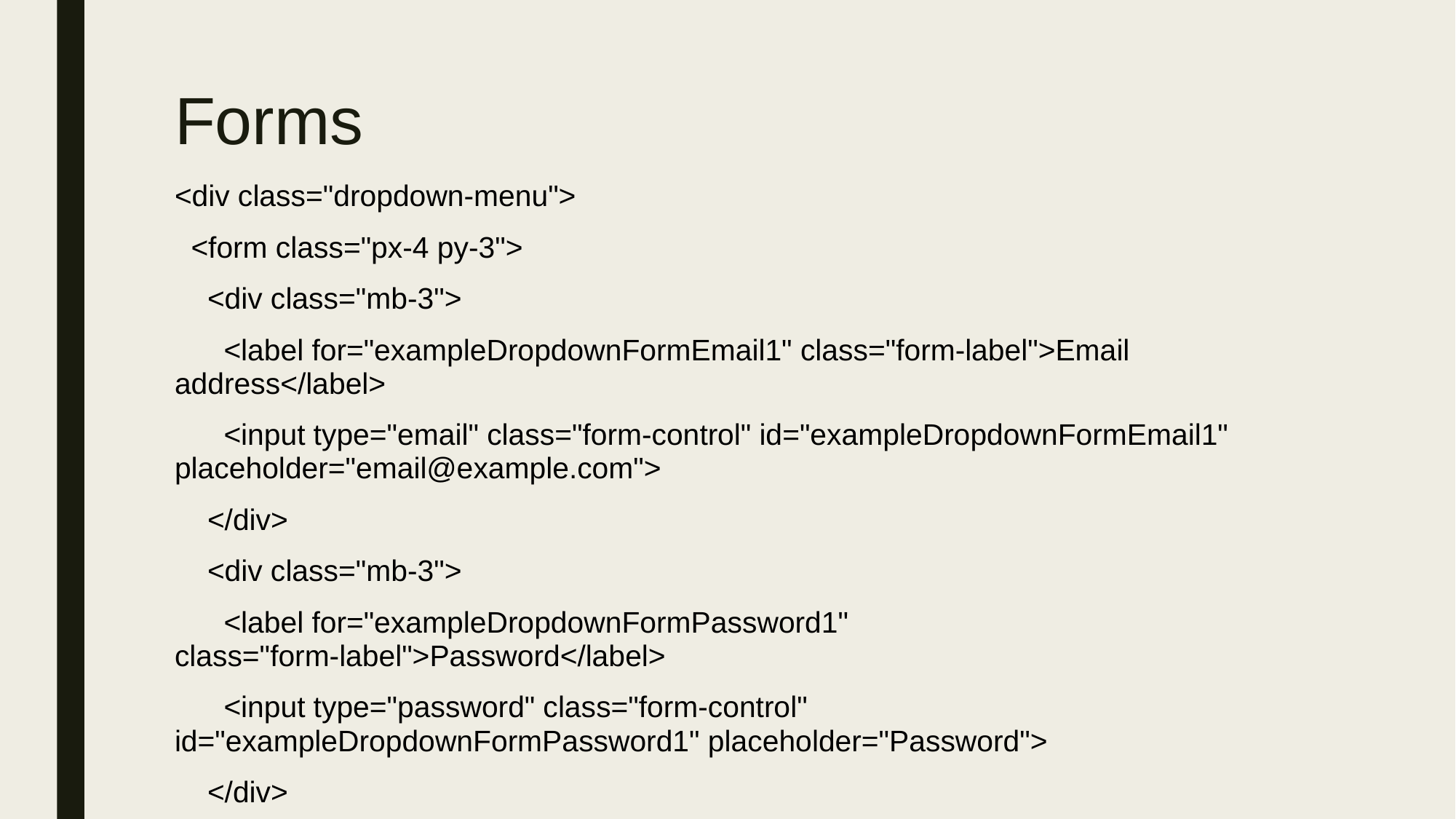

# Forms
<div class="dropdown-menu">
  <form class="px-4 py-3">
    <div class="mb-3">
      <label for="exampleDropdownFormEmail1" class="form-label">Email address</label>
      <input type="email" class="form-control" id="exampleDropdownFormEmail1" placeholder="email@example.com">
    </div>
    <div class="mb-3">
      <label for="exampleDropdownFormPassword1" class="form-label">Password</label>
      <input type="password" class="form-control" id="exampleDropdownFormPassword1" placeholder="Password">
    </div>